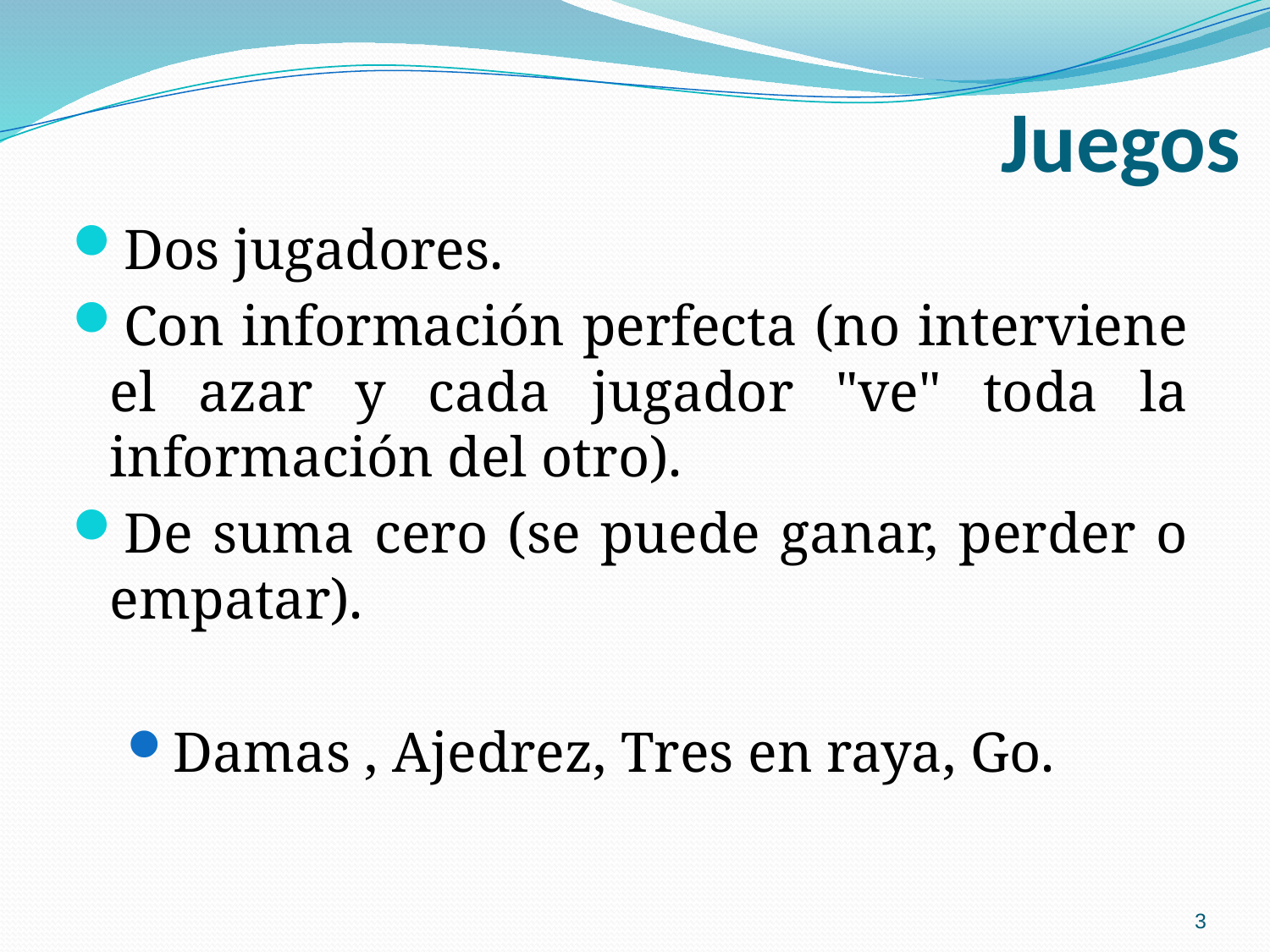

Juegos
Dos jugadores.
Con información perfecta (no interviene el azar y cada jugador "ve" toda la información del otro).
De suma cero (se puede ganar, perder o empatar).

Damas , Ajedrez, Tres en raya, Go.
3